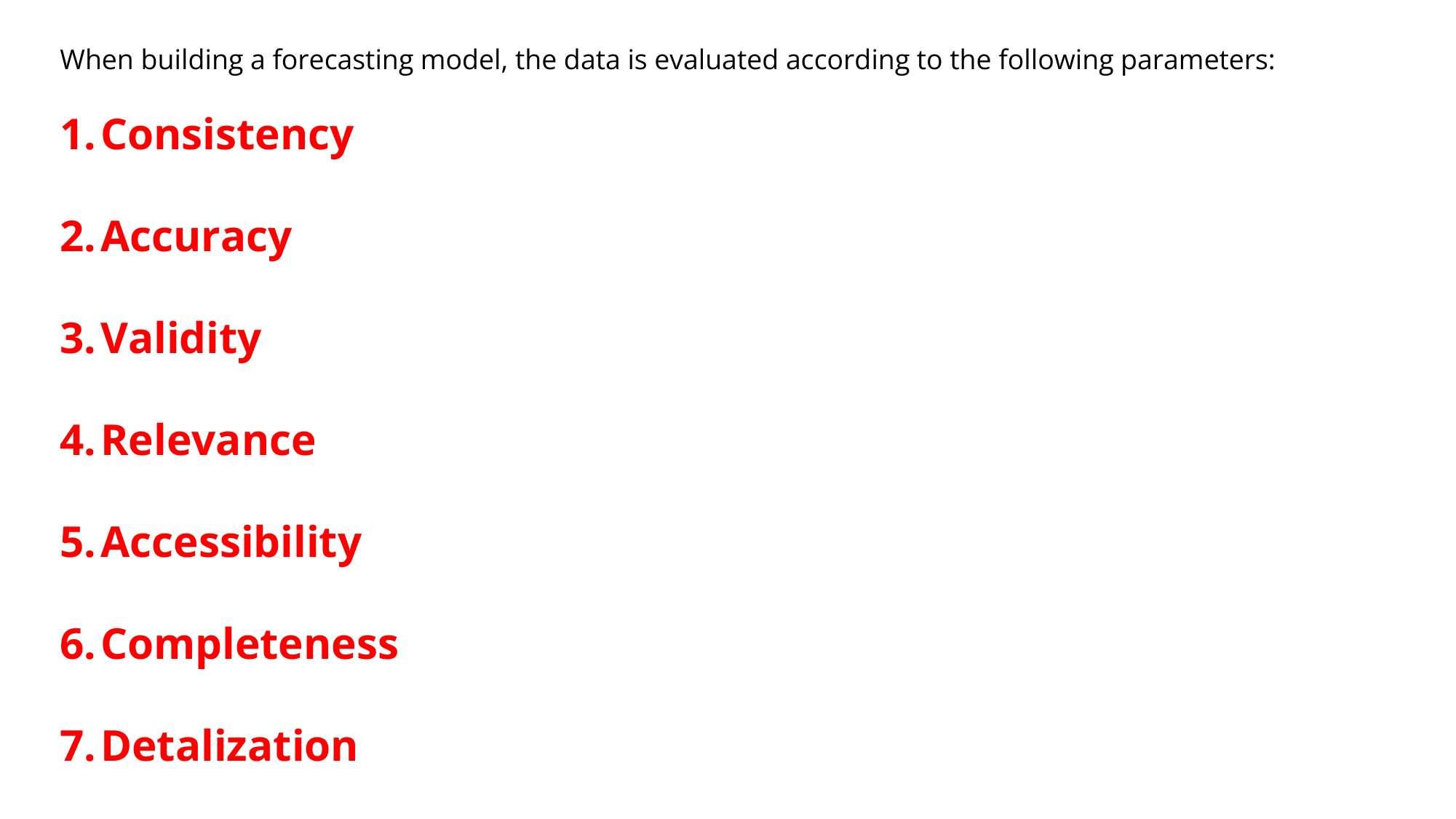

When building a forecasting model, the data is evaluated according to the following parameters:
Consistency

Accuracy

Validity

Relevance

Accessibility

Completeness

Detalization